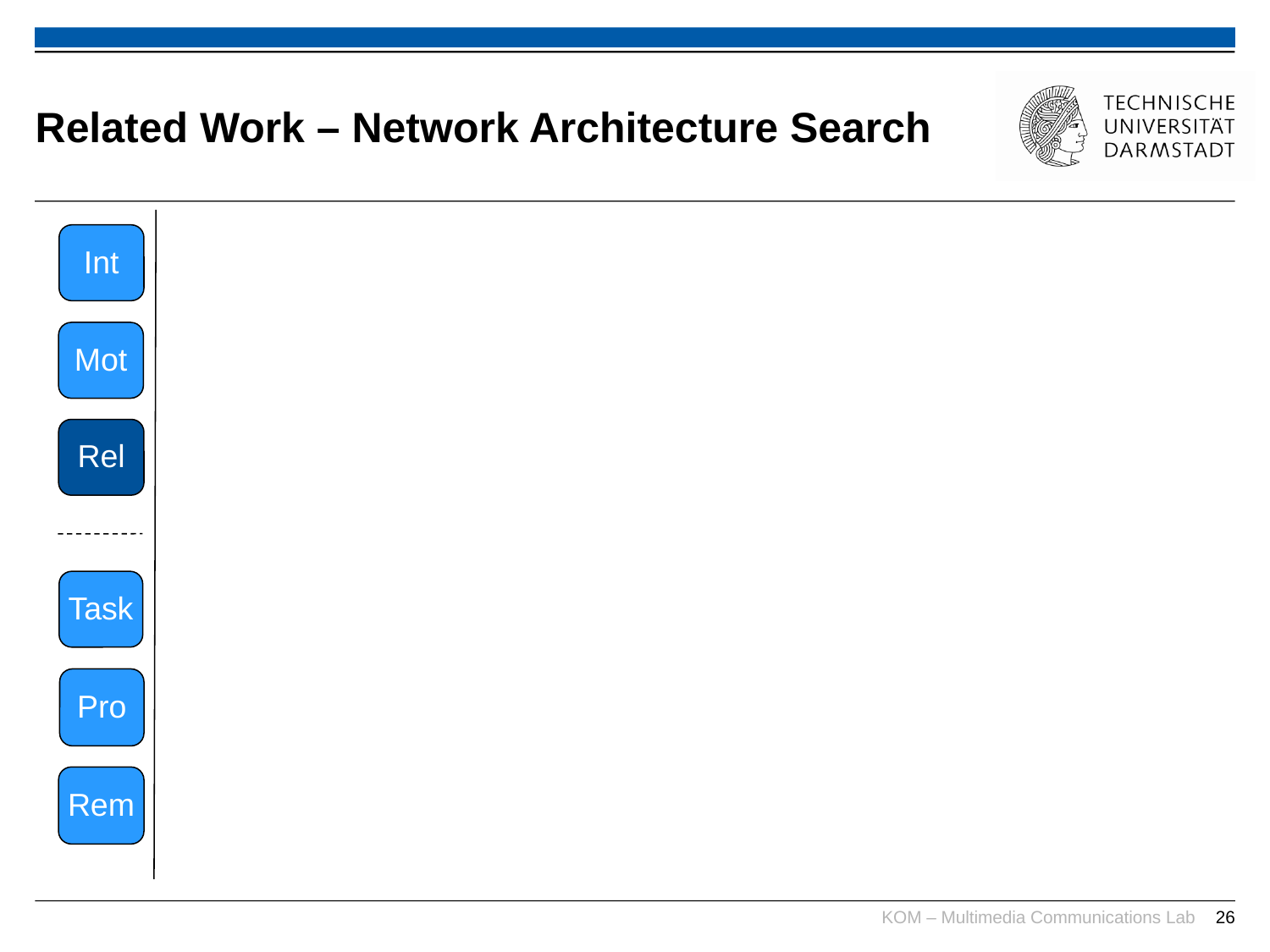

# Related Work – Network Architecture Search
Int
Mot
Rel
Task
Pro
Rem